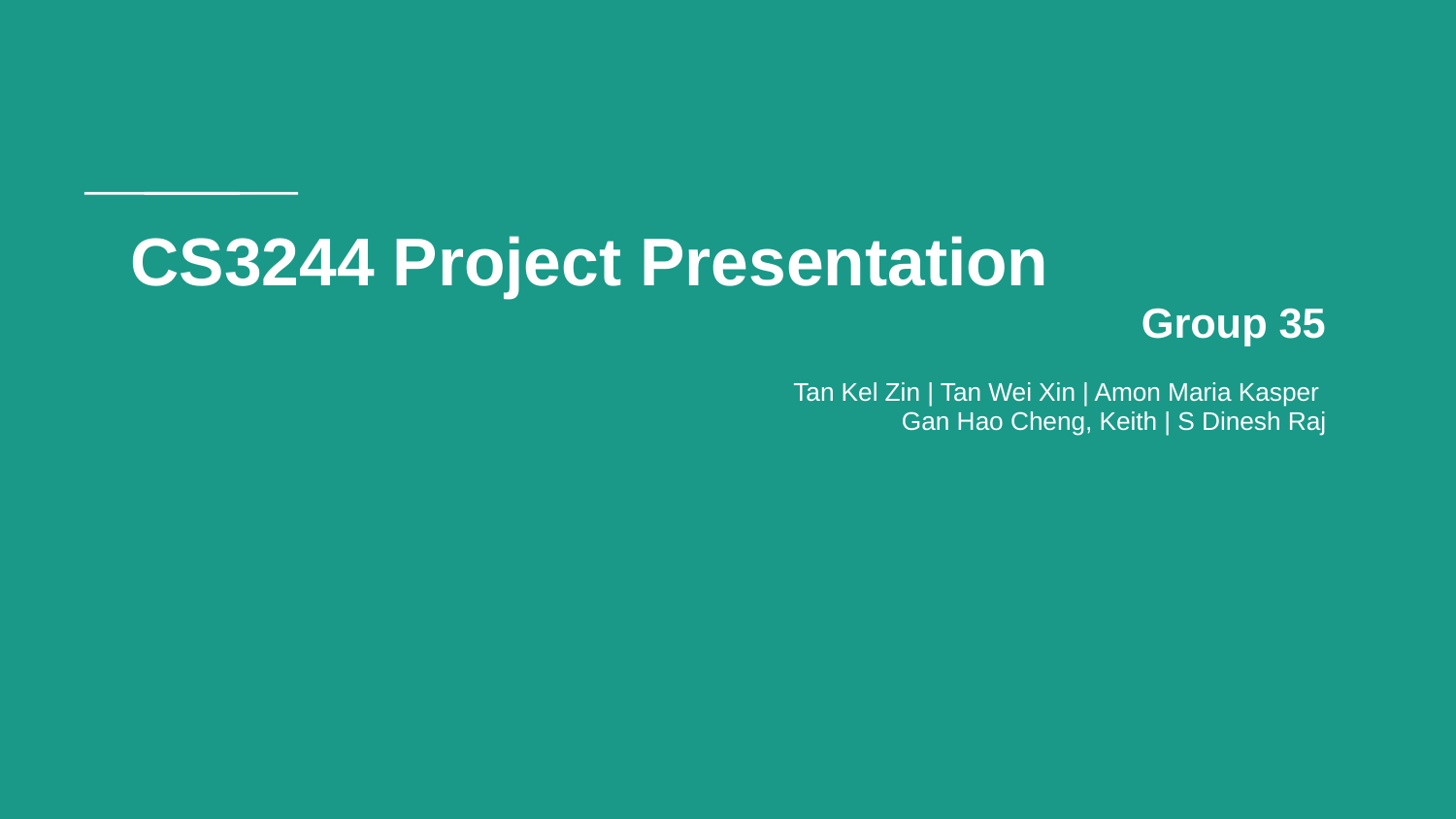

# CS3244 Project Presentation
Group 35

Tan Kel Zin | Tan Wei Xin | Amon Maria Kasper
Gan Hao Cheng, Keith | S Dinesh Raj